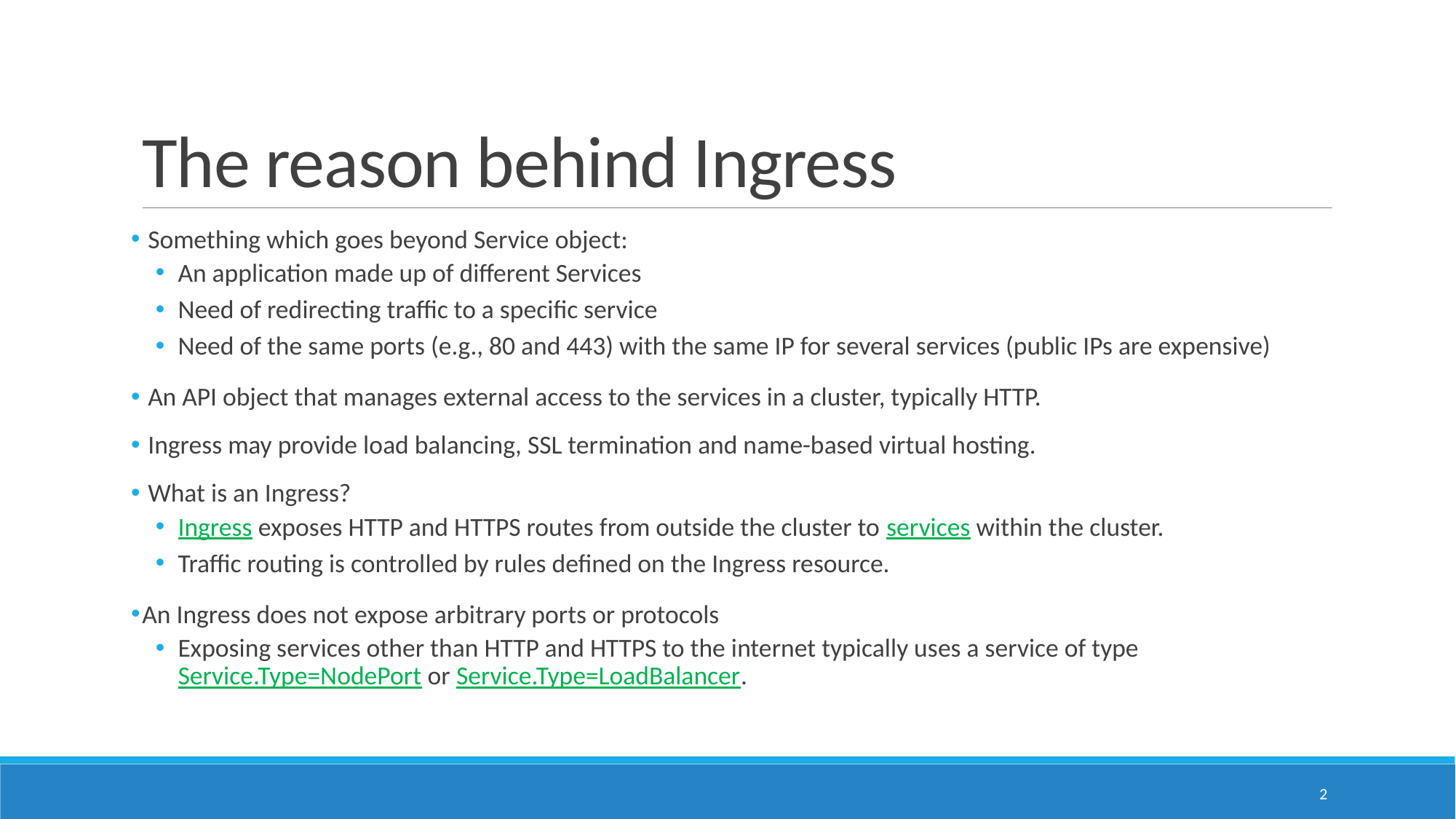

# The reason behind Ingress
 Something which goes beyond Service object:
An application made up of different Services
Need of redirecting traffic to a specific service
Need of the same ports (e.g., 80 and 443) with the same IP for several services (public IPs are expensive)
 An API object that manages external access to the services in a cluster, typically HTTP.
 Ingress may provide load balancing, SSL termination and name-based virtual hosting.
 What is an Ingress?
Ingress exposes HTTP and HTTPS routes from outside the cluster to services within the cluster.
Traffic routing is controlled by rules defined on the Ingress resource.
An Ingress does not expose arbitrary ports or protocols
Exposing services other than HTTP and HTTPS to the internet typically uses a service of type Service.Type=NodePort or Service.Type=LoadBalancer.

2